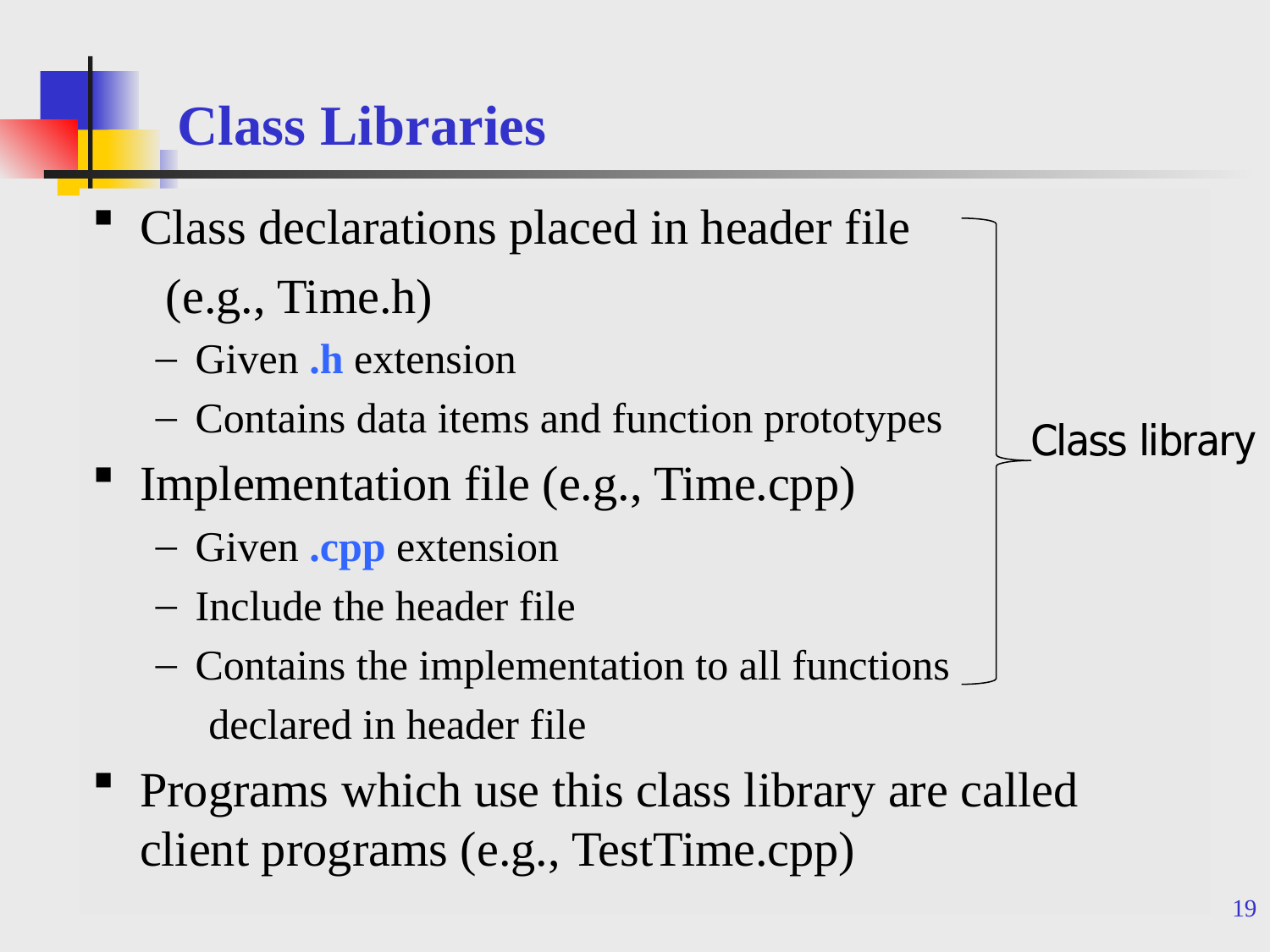

# Class Libraries
Class declarations placed in header file
      (e.g., Time.h)
Given .h extension
Contains data items and function prototypes
Implementation file (e.g., Time.cpp)
Given .cpp extension
Include the header file
Contains the implementation to all functions
     declared in header file
Programs which use this class library are called client programs (e.g., TestTime.cpp)

Class library
19